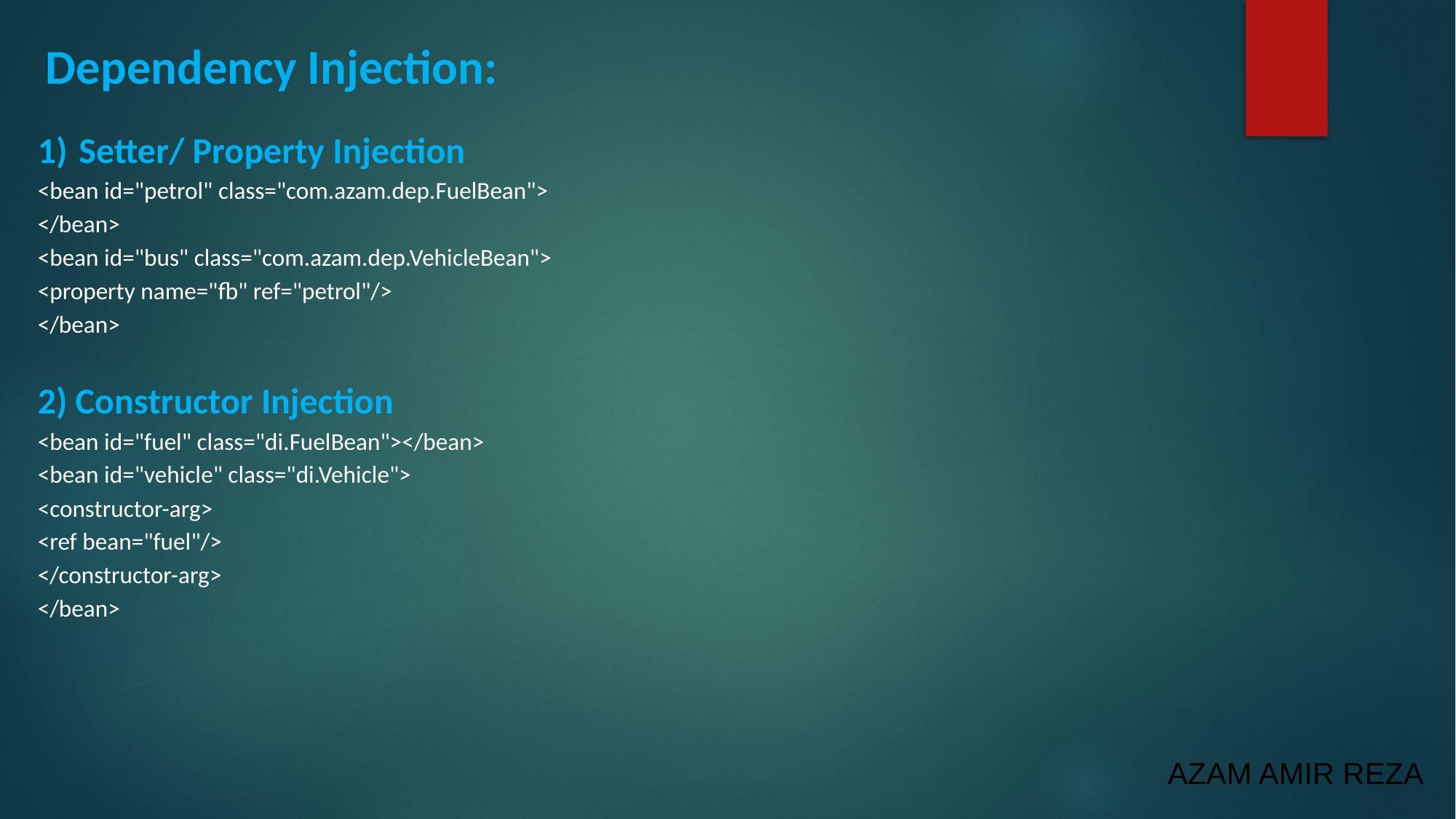

Dependency Injection:
Setter/ Property Injection
<bean id="petrol" class="com.azam.dep.FuelBean">
</bean>
<bean id="bus" class="com.azam.dep.VehicleBean">
<property name="fb" ref="petrol"/>
</bean>

2) Constructor Injection
<bean id="fuel" class="di.FuelBean"></bean>
<bean id="vehicle" class="di.Vehicle">
<constructor-arg>
<ref bean="fuel"/>
</constructor-arg>
</bean>
AZAM AMIR REZA